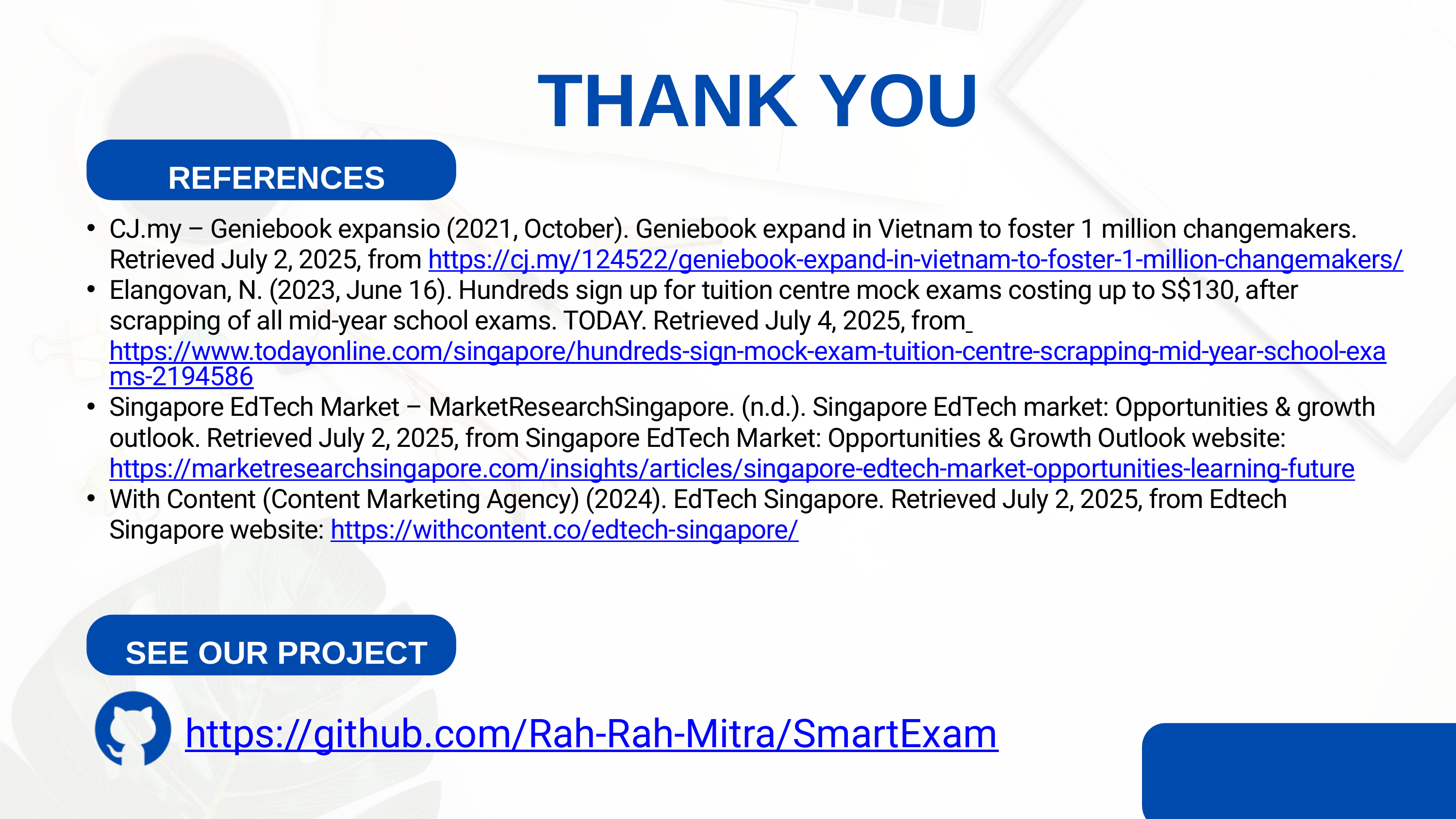

THANK YOU

REFERENCES
CJ.my – Geniebook expansio (2021, October). Geniebook expand in Vietnam to foster 1 million changemakers. Retrieved July 2, 2025, from https://cj.my/124522/geniebook-expand-in-vietnam-to-foster-1-million-changemakers/
Elangovan, N. (2023, June 16). Hundreds sign up for tuition centre mock exams costing up to S$130, after scrapping of all mid‑year school exams. TODAY. Retrieved July 4, 2025, from https://www.todayonline.com/singapore/hundreds-sign-mock-exam-tuition-centre-scrapping-mid-year-school-exams-2194586
Singapore EdTech Market – MarketResearchSingapore. (n.d.). Singapore EdTech market: Opportunities & growth outlook. Retrieved July 2, 2025, from Singapore EdTech Market: Opportunities & Growth Outlook website: https://marketresearchsingapore.com/insights/articles/singapore-edtech-market-opportunities-learning-future
With Content (Content Marketing Agency) (2024). EdTech Singapore. Retrieved July 2, 2025, from Edtech Singapore website: https://withcontent.co/edtech-singapore/

SEE OUR PROJECT

https://github.com/Rah-Rah-Mitra/SmartExam